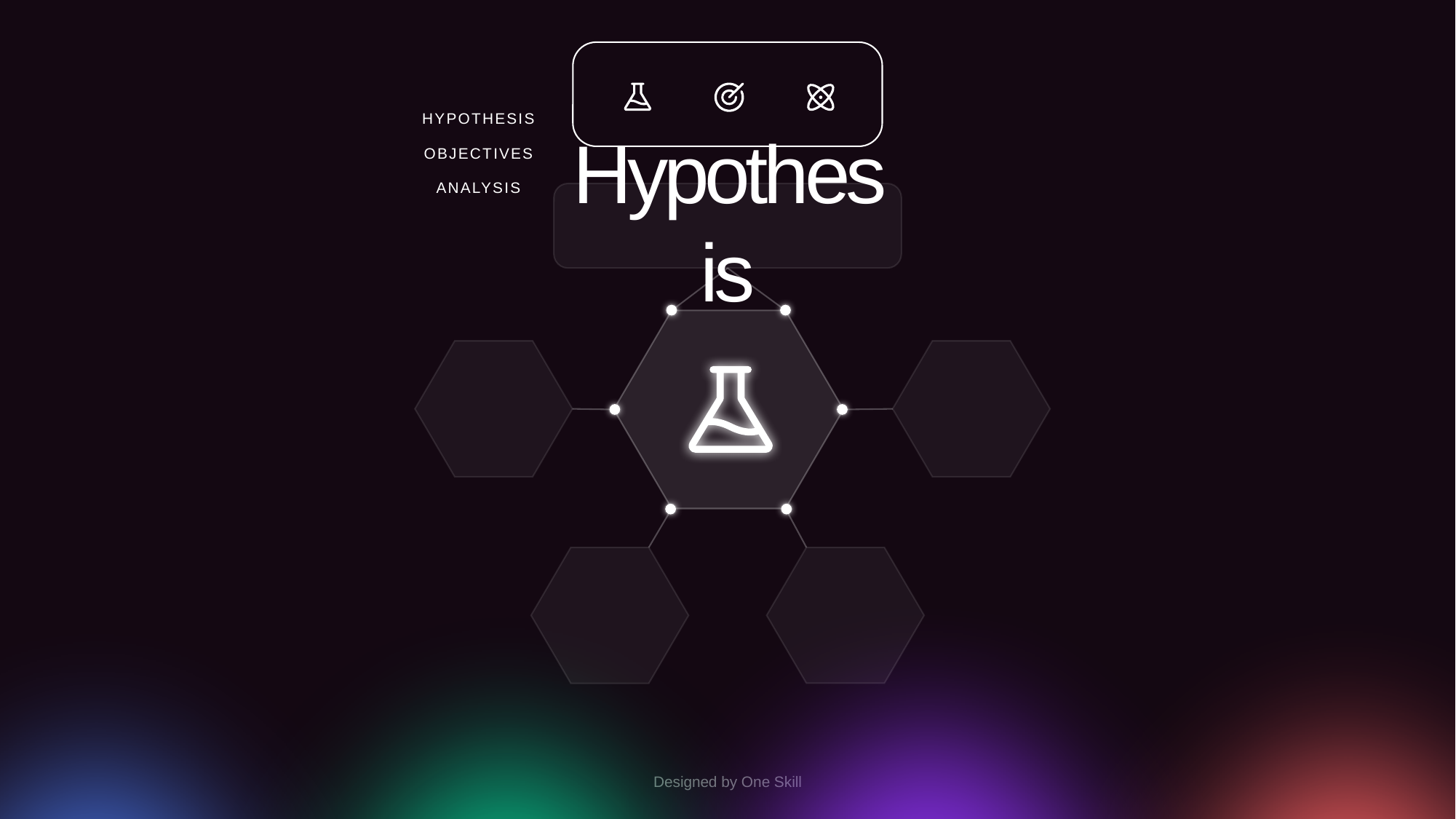

HYPOTHESIS
OBJECTIVES
ANALYSIS
Hypothesis

Designed by One Skill